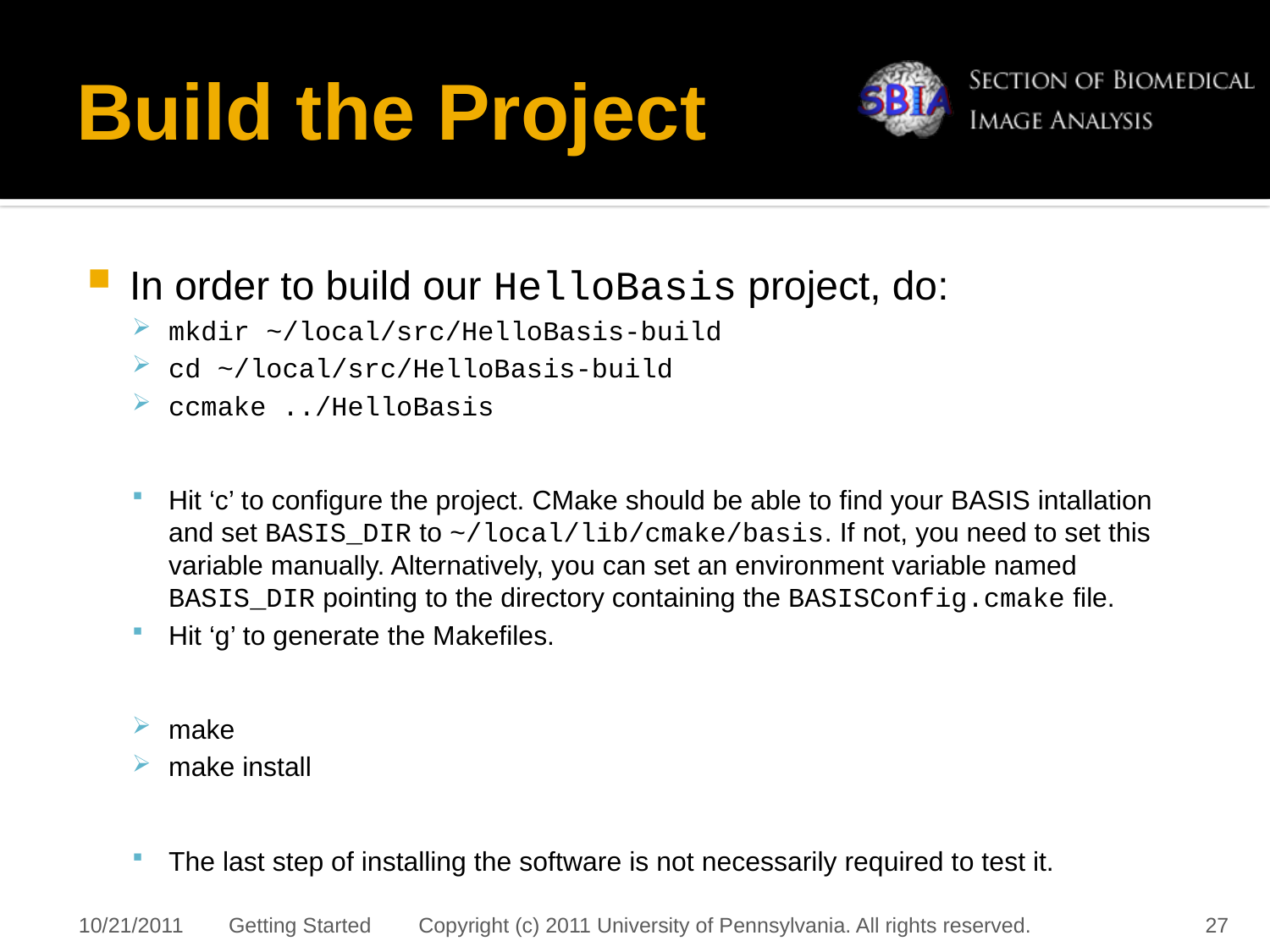

# Build the Project
In order to build our HelloBasis project, do:
mkdir ~/local/src/HelloBasis-build
cd ~/local/src/HelloBasis-build
ccmake ../HelloBasis

Hit ‘c’ to configure the project. CMake should be able to find your BASIS intallation and set BASIS_DIR to ~/local/lib/cmake/basis. If not, you need to set this variable manually. Alternatively, you can set an environment variable named BASIS_DIR pointing to the directory containing the BASISConfig.cmake file.
Hit ‘g’ to generate the Makefiles.

make
make install

The last step of installing the software is not necessarily required to test it.
10/21/2011
Getting Started        Copyright (c) 2011 University of Pennsylvania. All rights reserved.
27